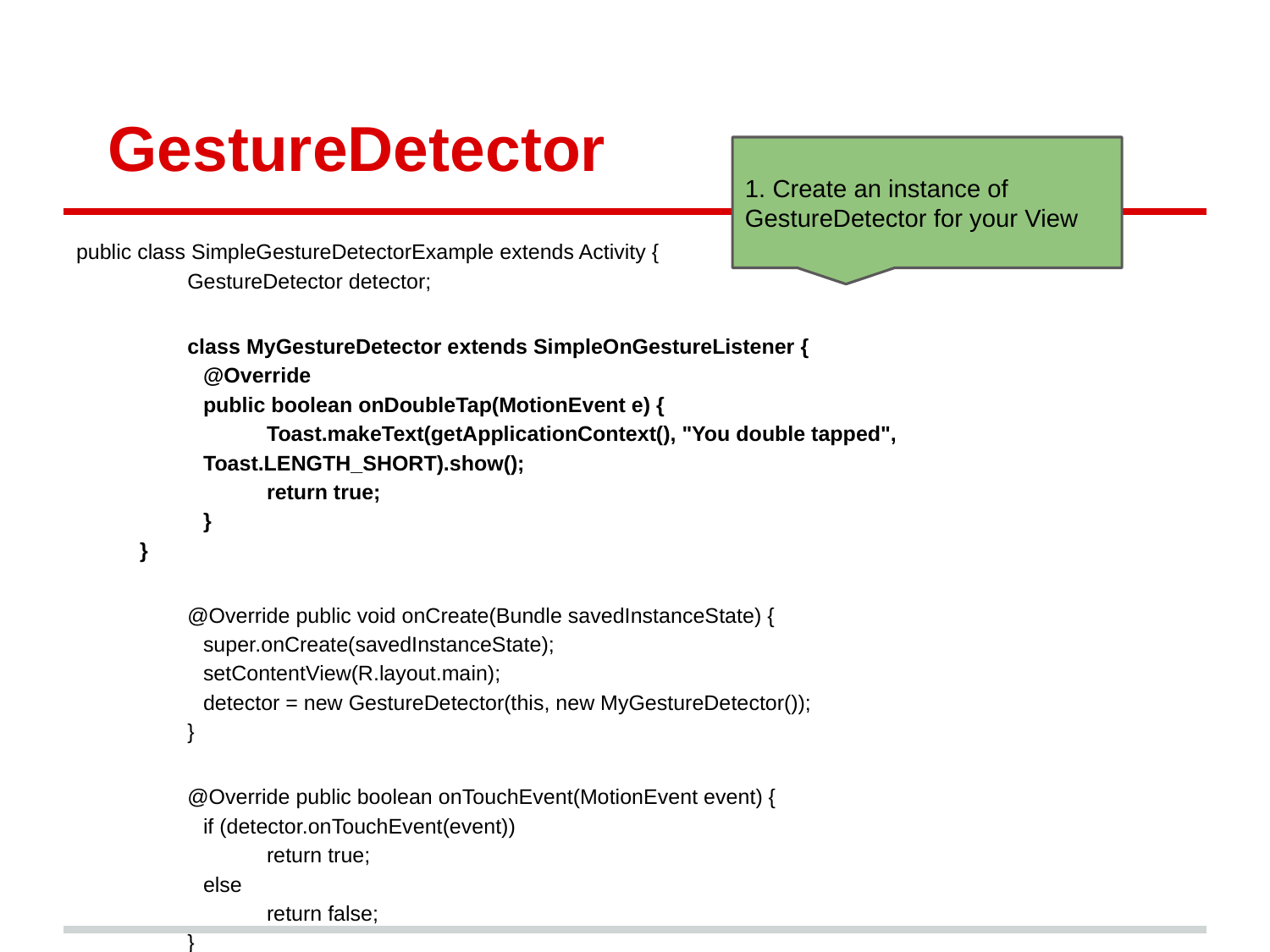

# GestureDetector
1. Create an instance of GestureDetector for your View
public class SimpleGestureDetectorExample extends Activity {
GestureDetector detector;

class MyGestureDetector extends SimpleOnGestureListener {
@Override
public boolean onDoubleTap(MotionEvent e) {
Toast.makeText(getApplicationContext(), "You double tapped", Toast.LENGTH_SHORT).show();
return true;
}
}

@Override public void onCreate(Bundle savedInstanceState) {
super.onCreate(savedInstanceState);
setContentView(R.layout.main);
detector = new GestureDetector(this, new MyGestureDetector());
}

@Override public boolean onTouchEvent(MotionEvent event) {
if (detector.onTouchEvent(event))
return true;
else
return false;
}
}